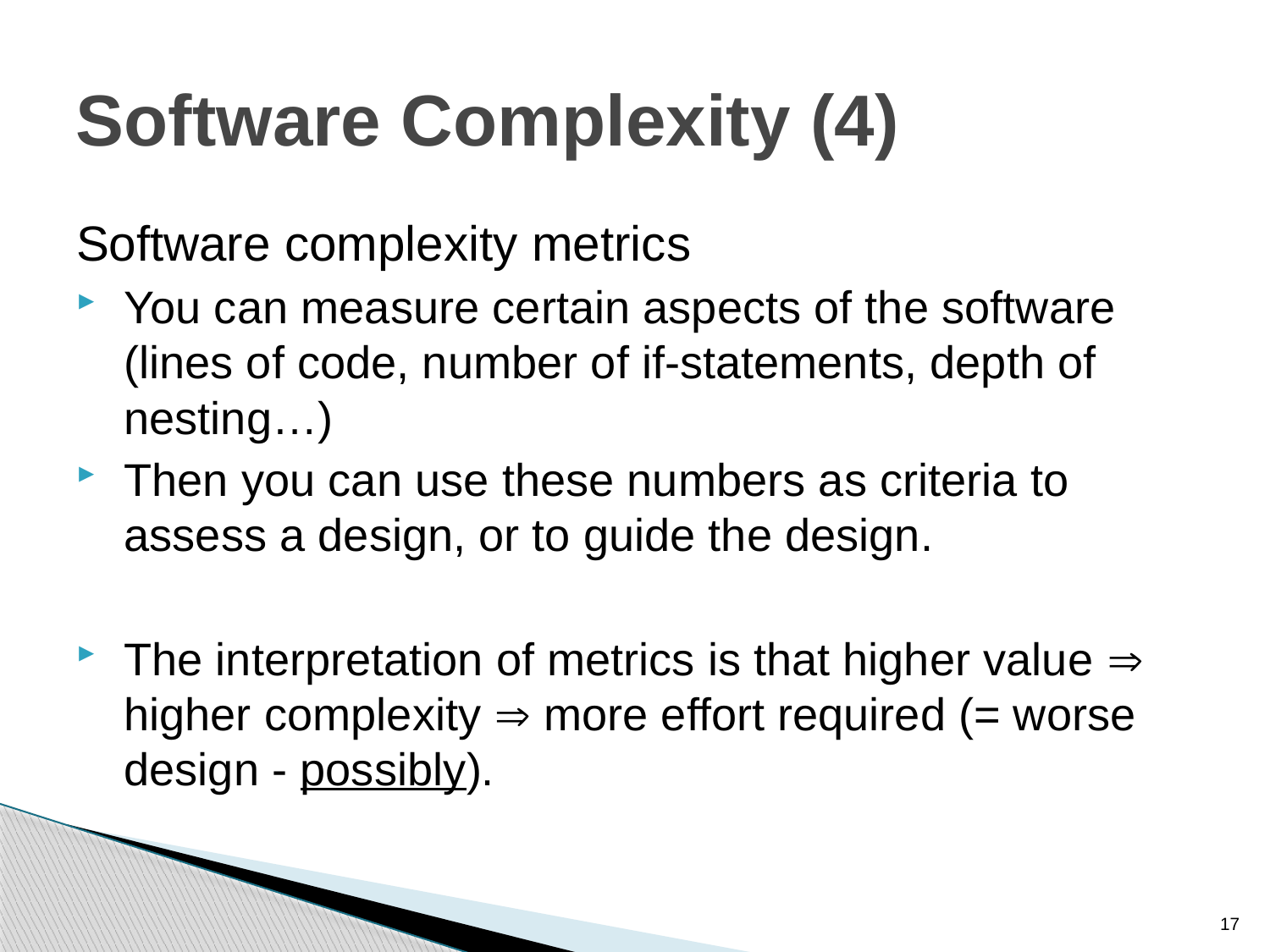

# Software Complexity (4)
Software complexity metrics
You can measure certain aspects of the software (lines of code, number of if-statements, depth of nesting…)
Then you can use these numbers as criteria to assess a design, or to guide the design.

The interpretation of metrics is that higher value ⇒ higher complexity ⇒ more effort required (= worse design - possibly).
17